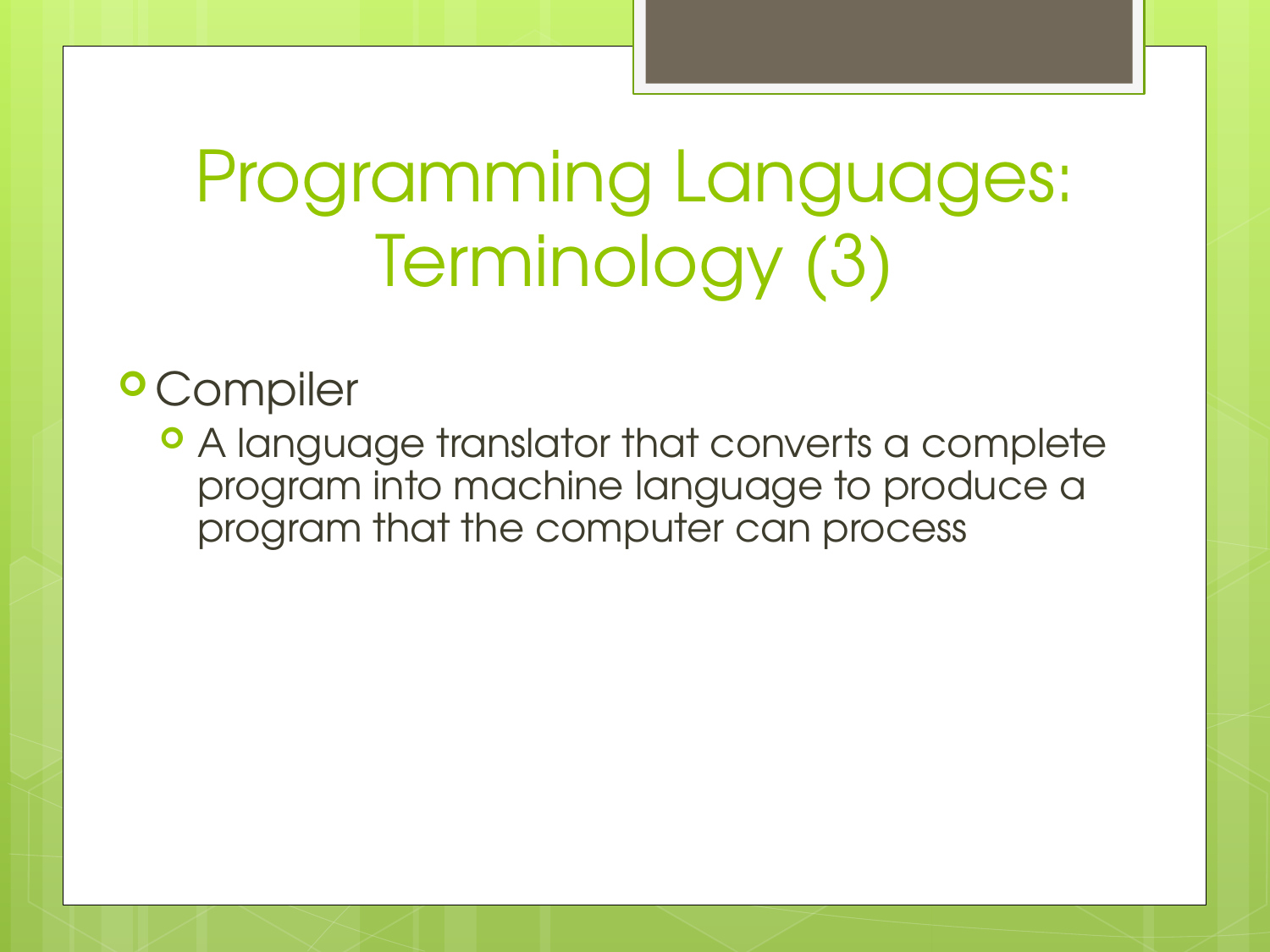

# Programming Languages: Terminology (3)
Compiler
A language translator that converts a complete program into machine language to produce a program that the computer can process